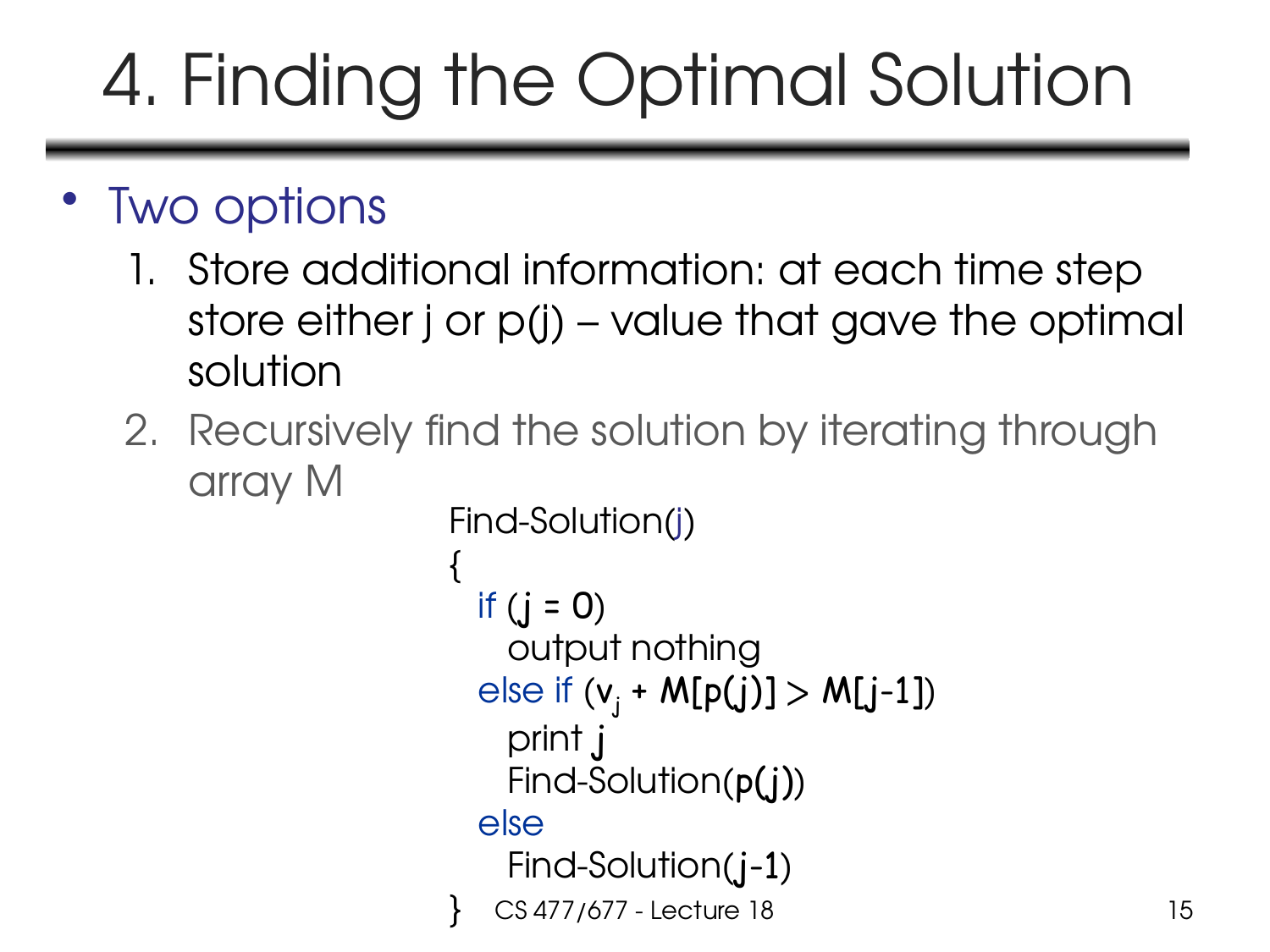

# 4. Finding the Optimal Solution
Two options
Store additional information: at each time step store either j or p(j) – value that gave the optimal solution
Recursively find the solution by iterating through array M

Find-Solution(j)
{
   if (j = 0)
      output nothing
   else if (vj + M[p(j)] > M[j-1])
      print j
      Find-Solution(p(j))
   else
      Find-Solution(j-1)
}
CS 477/677 - Lecture 18
15